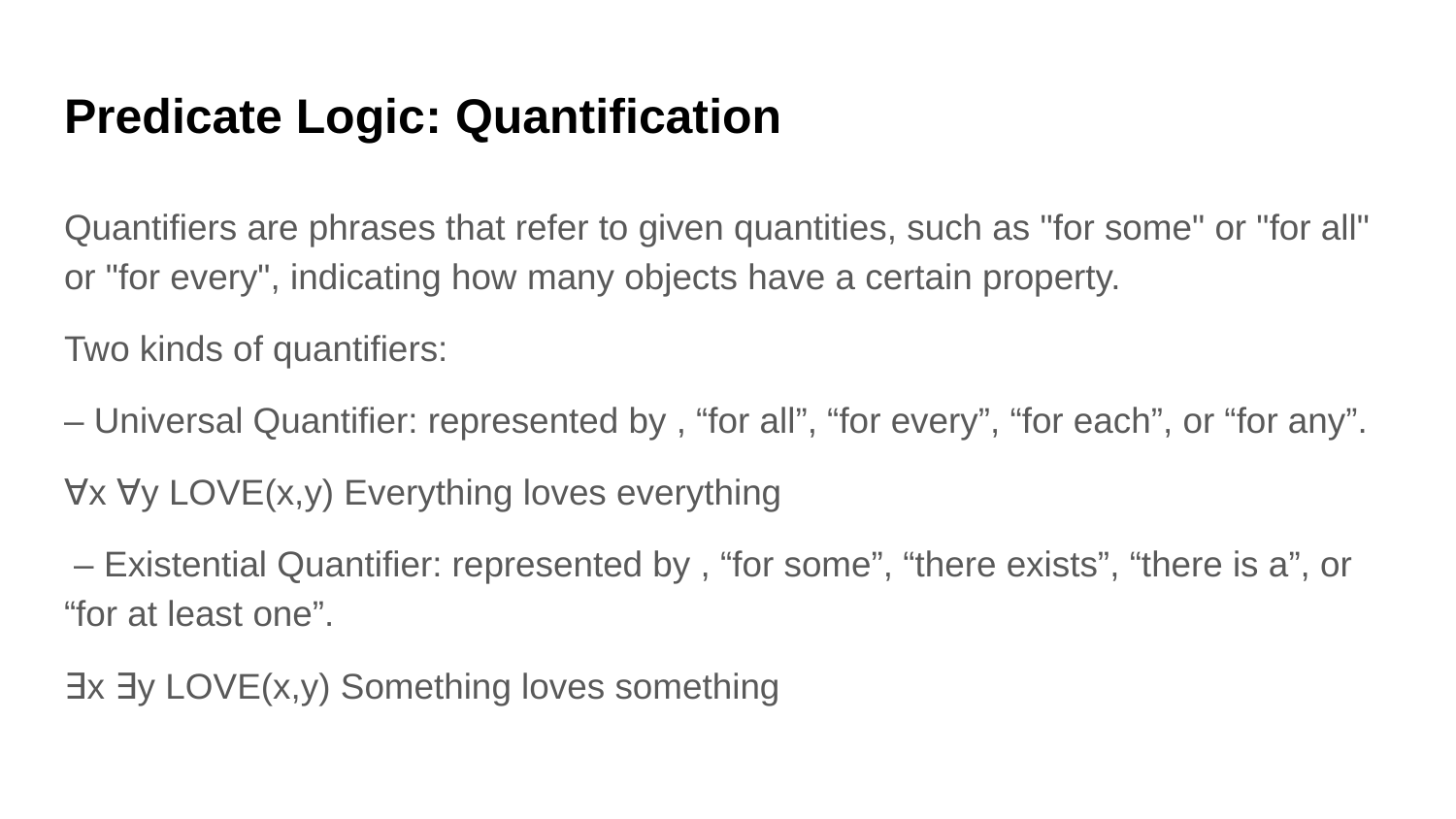

# Predicate Logic: Quantification
Quantifiers are phrases that refer to given quantities, such as "for some" or "for all" or "for every", indicating how many objects have a certain property.
Two kinds of quantifiers:
– Universal Quantifier: represented by , “for all”, “for every”, “for each”, or “for any”.
∀x ∀y LOVE(x,y) Everything loves everything
 – Existential Quantifier: represented by , “for some”, “there exists”, “there is a”, or “for at least one”.
∃x ∃y LOVE(x,y) Something loves something